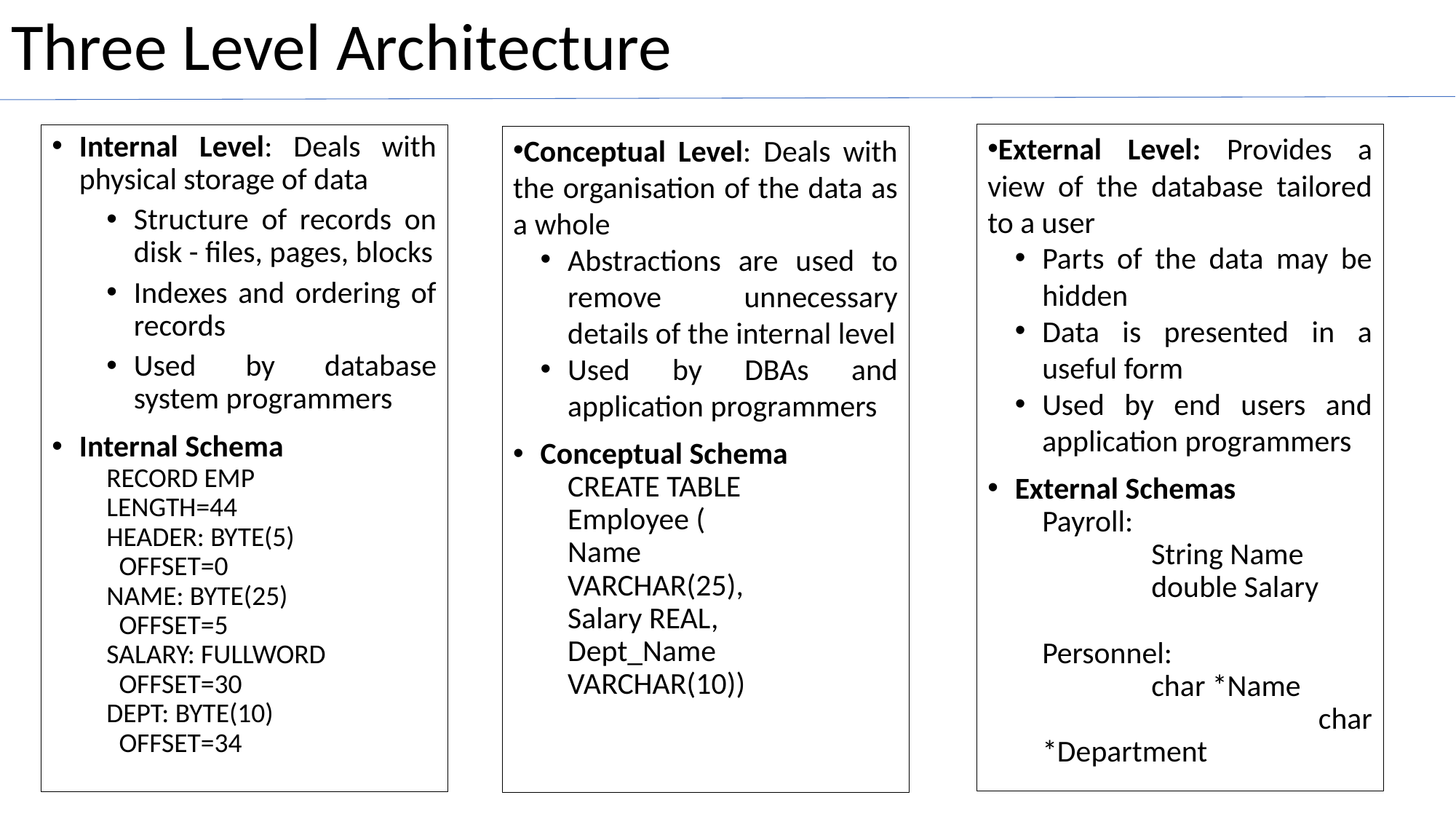

# Three Level Architecture
External Level: Provides a view of the database tailored to a user
Parts of the data may be hidden
Data is presented in a useful form
Used by end users and application programmers
External Schemas
	Payroll:
 		String Name
 		double Salary

	Personnel:
	 	char *Name
 		char *Department

Internal Level: Deals with physical storage of data
Structure of records on disk - files, pages, blocks
Indexes and ordering of records
Used by database system programmers
Internal Schema
RECORD EMP
LENGTH=44
HEADER: BYTE(5)
  OFFSET=0
NAME: BYTE(25)
  OFFSET=5
SALARY: FULLWORD
  OFFSET=30
DEPT: BYTE(10)
  OFFSET=34

Conceptual Level: Deals with the organisation of the data as a whole
Abstractions are used to remove unnecessary details of the internal level
Used by DBAs and application programmers
Conceptual Schema
	CREATE TABLE
	Employee (
 	Name
  	VARCHAR(25),
 	Salary REAL,
 	Dept_Name
  	VARCHAR(10))